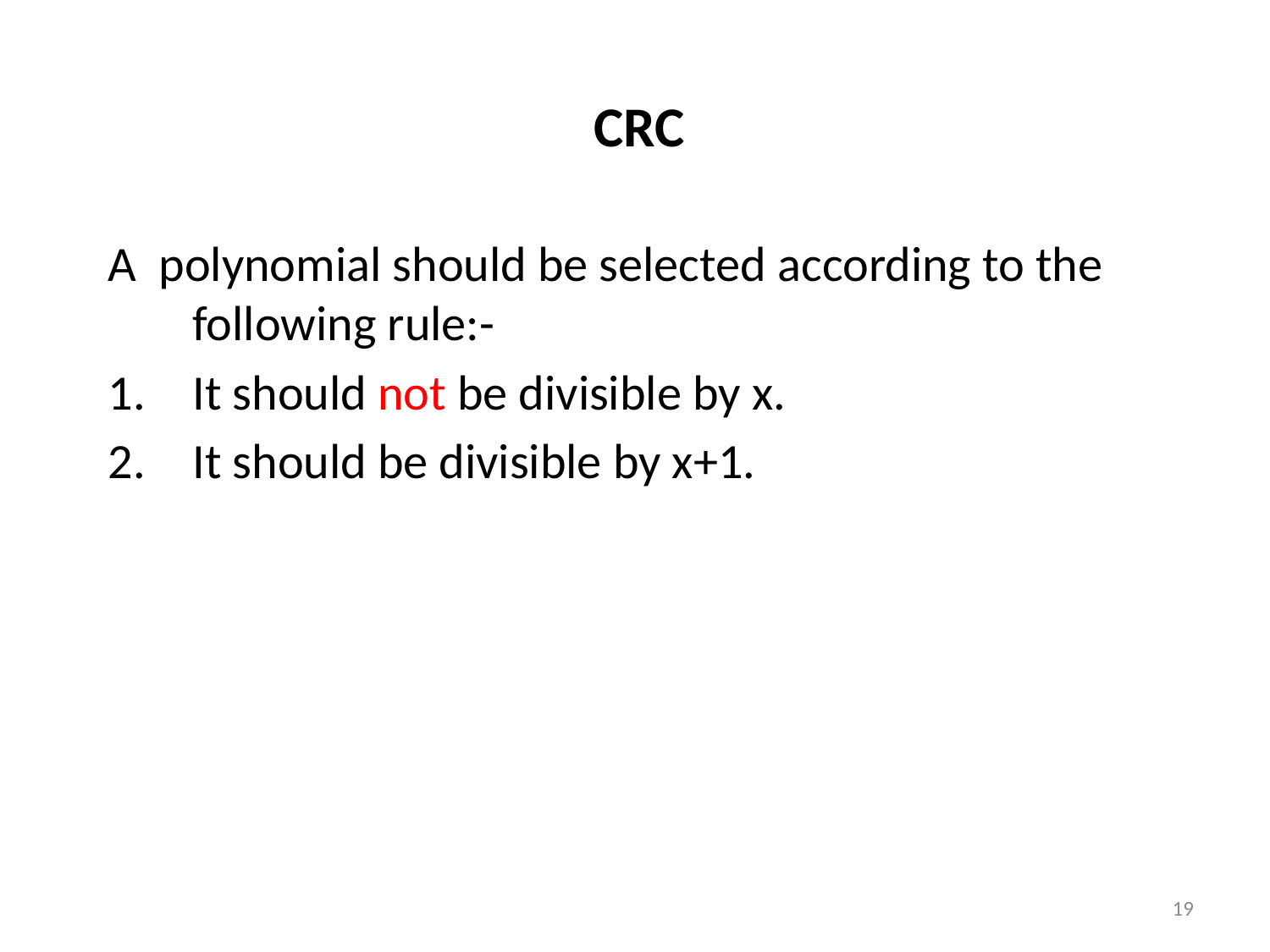

CRC

A  polynomial should be selected according to the following rule:-
It should not be divisible by x.
It should be divisible by x+1.

19